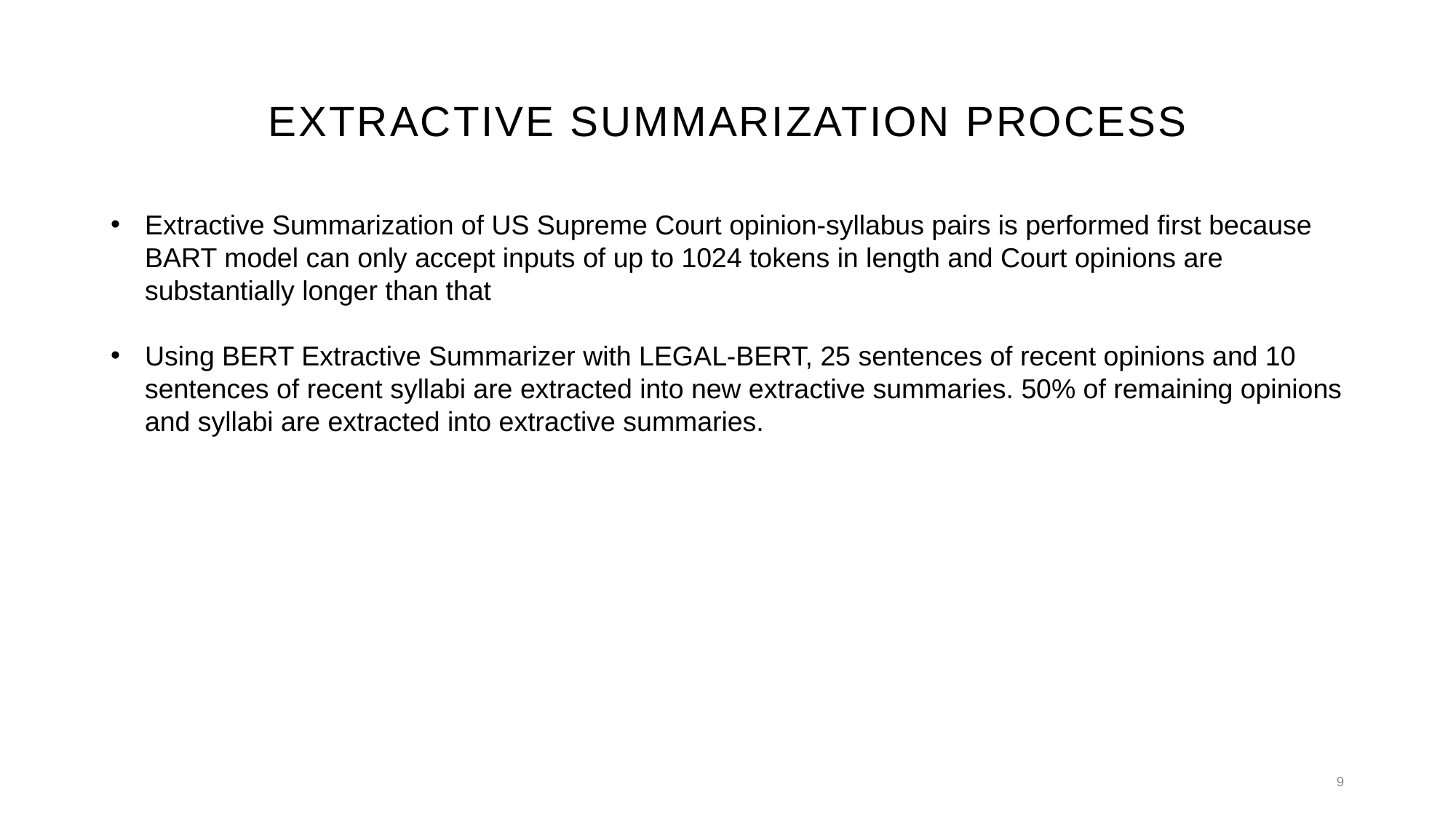

# Extractive summarization process
Extractive Summarization of US Supreme Court opinion-syllabus pairs is performed first because BART model can only accept inputs of up to 1024 tokens in length and Court opinions are substantially longer than that

Using BERT Extractive Summarizer with LEGAL-BERT, 25 sentences of recent opinions and 10 sentences of recent syllabi are extracted into new extractive summaries. 50% of remaining opinions and syllabi are extracted into extractive summaries.
9